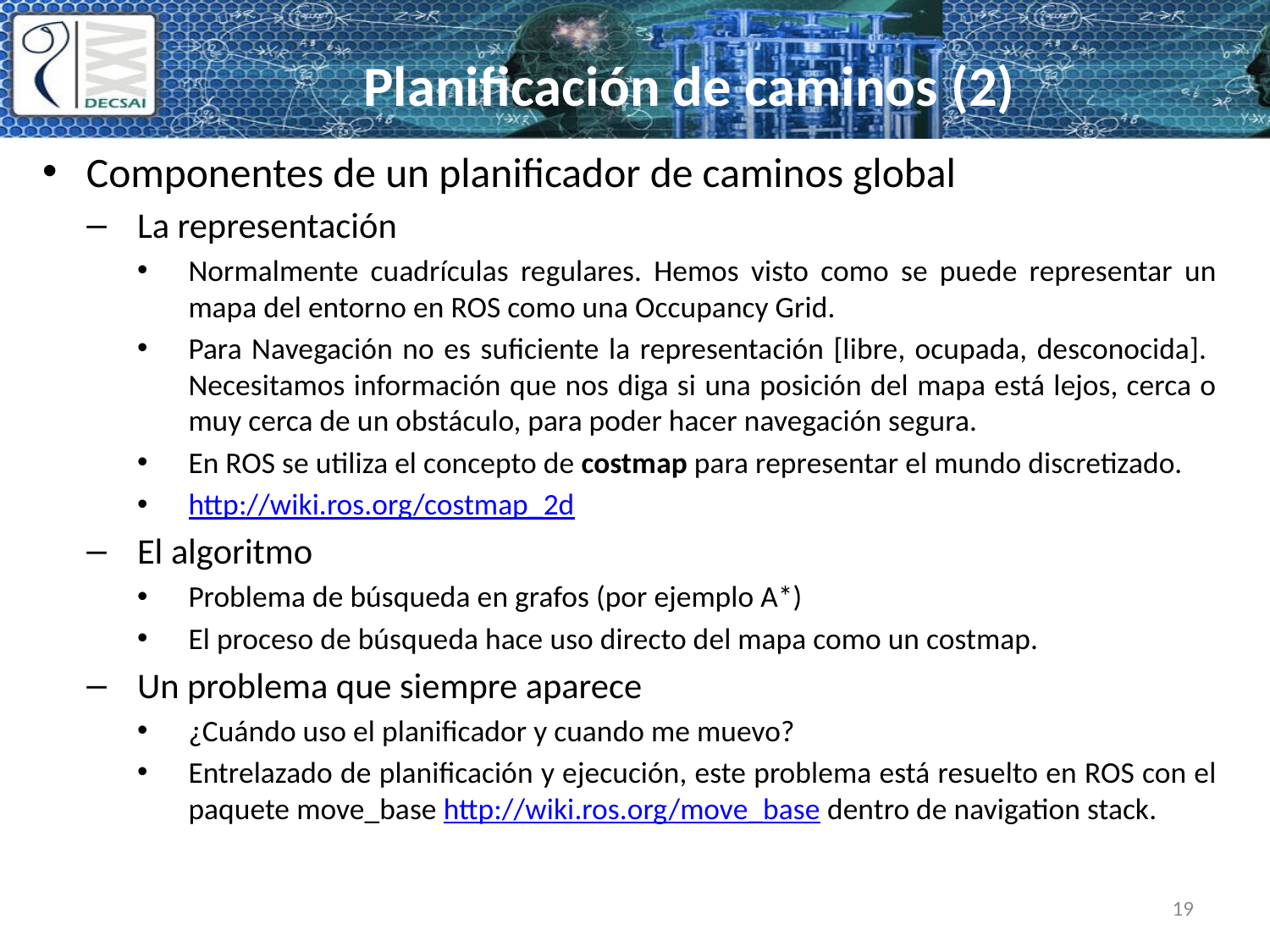

# Planificación de caminos (2)
Componentes de un planificador de caminos global
La representación
Normalmente cuadrículas regulares. Hemos visto como se puede representar un mapa del entorno en ROS como una Occupancy Grid.
Para Navegación no es suficiente la representación [libre, ocupada, desconocida].  Necesitamos información que nos diga si una posición del mapa está lejos, cerca o muy cerca de un obstáculo, para poder hacer navegación segura.
En ROS se utiliza el concepto de costmap para representar el mundo discretizado.
http://wiki.ros.org/costmap_2d
El algoritmo
Problema de búsqueda en grafos (por ejemplo A*)
El proceso de búsqueda hace uso directo del mapa como un costmap.
Un problema que siempre aparece
¿Cuándo uso el planificador y cuando me muevo?
Entrelazado de planificación y ejecución, este problema está resuelto en ROS con el paquete move_base http://wiki.ros.org/move_base dentro de navigation stack.

19